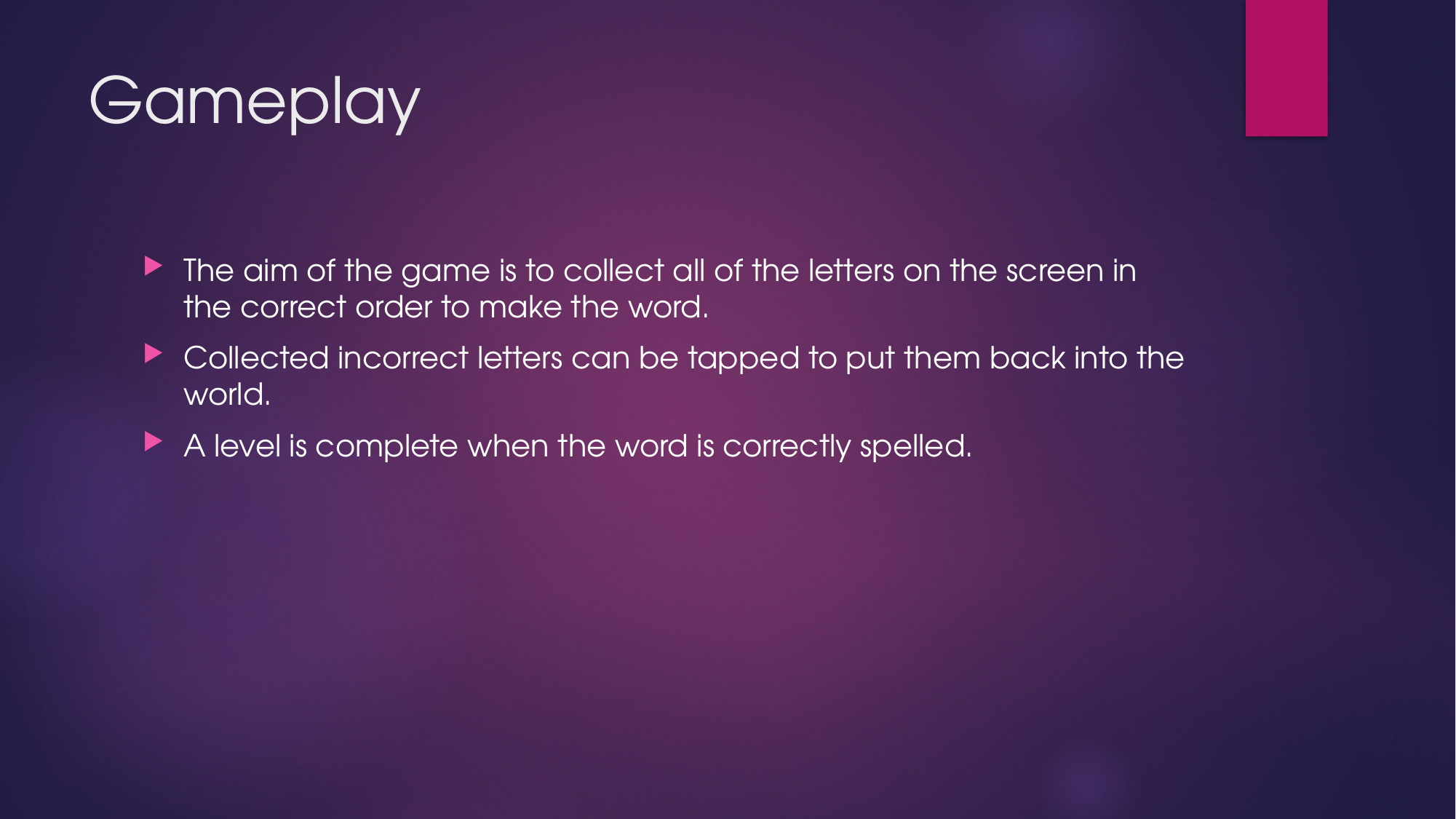

# Gameplay
The aim of the game is to collect all of the letters on the screen in the correct order to make the word.
Collected incorrect letters can be tapped to put them back into the world.
A level is complete when the word is correctly spelled.